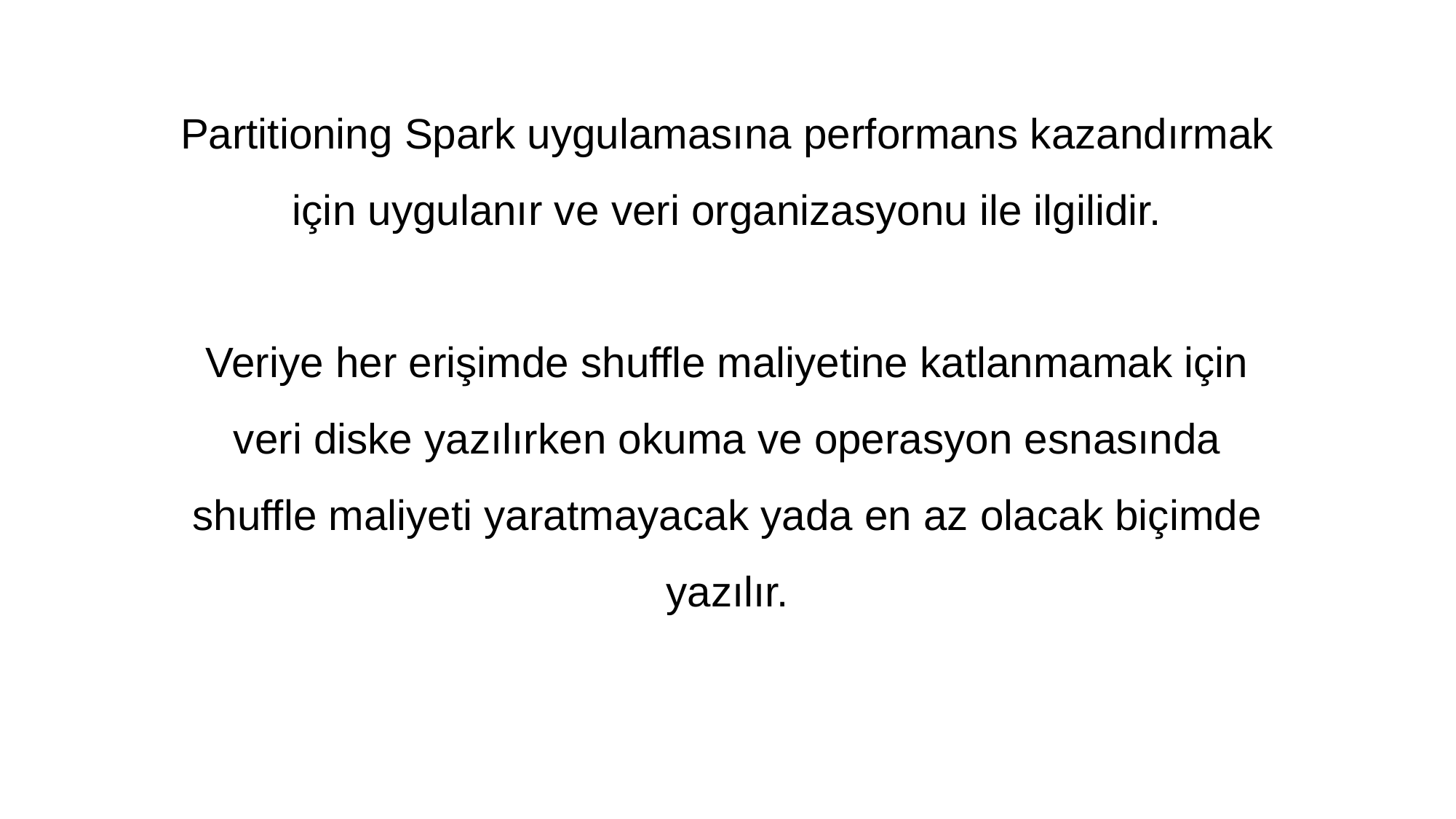

Partitioning Spark uygulamasına performans kazandırmak için uygulanır ve veri organizasyonu ile ilgilidir.

Veriye her erişimde shuffle maliyetine katlanmamak için veri diske yazılırken okuma ve operasyon esnasında shuffle maliyeti yaratmayacak yada en az olacak biçimde yazılır.